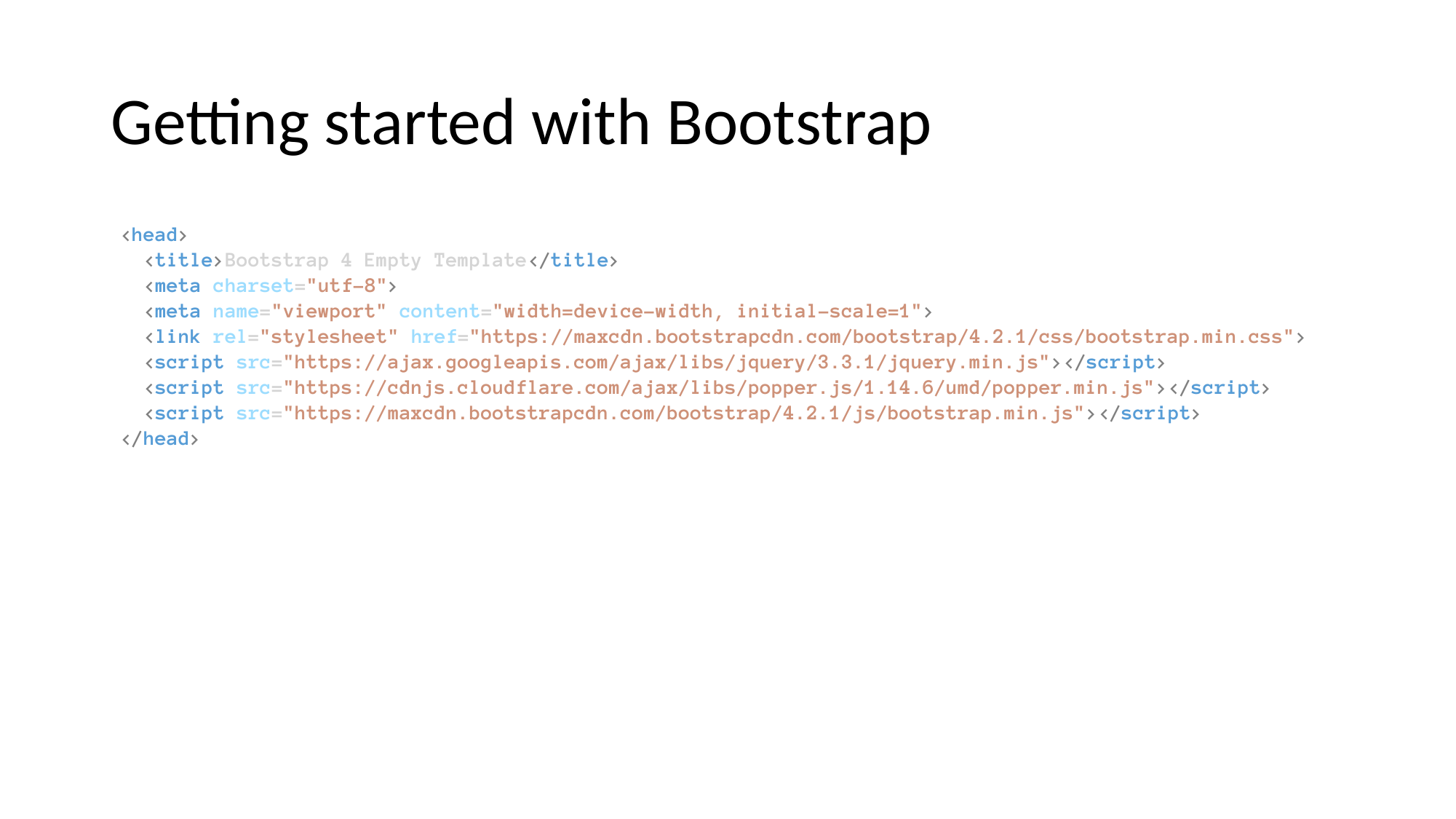

# Getting started with Bootstrap
<head>
  <title>Bootstrap 4 Empty Template</title>
  <meta charset="utf-8">
  <meta name="viewport" content="width=device-width, initial-scale=1">
  <link rel="stylesheet" href="https://maxcdn.bootstrapcdn.com/bootstrap/4.2.1/css/bootstrap.min.css">
  <script src="https://ajax.googleapis.com/ajax/libs/jquery/3.3.1/jquery.min.js"></script>
  <script src="https://cdnjs.cloudflare.com/ajax/libs/popper.js/1.14.6/umd/popper.min.js"></script>
  <script src="https://maxcdn.bootstrapcdn.com/bootstrap/4.2.1/js/bootstrap.min.js"></script>
</head>